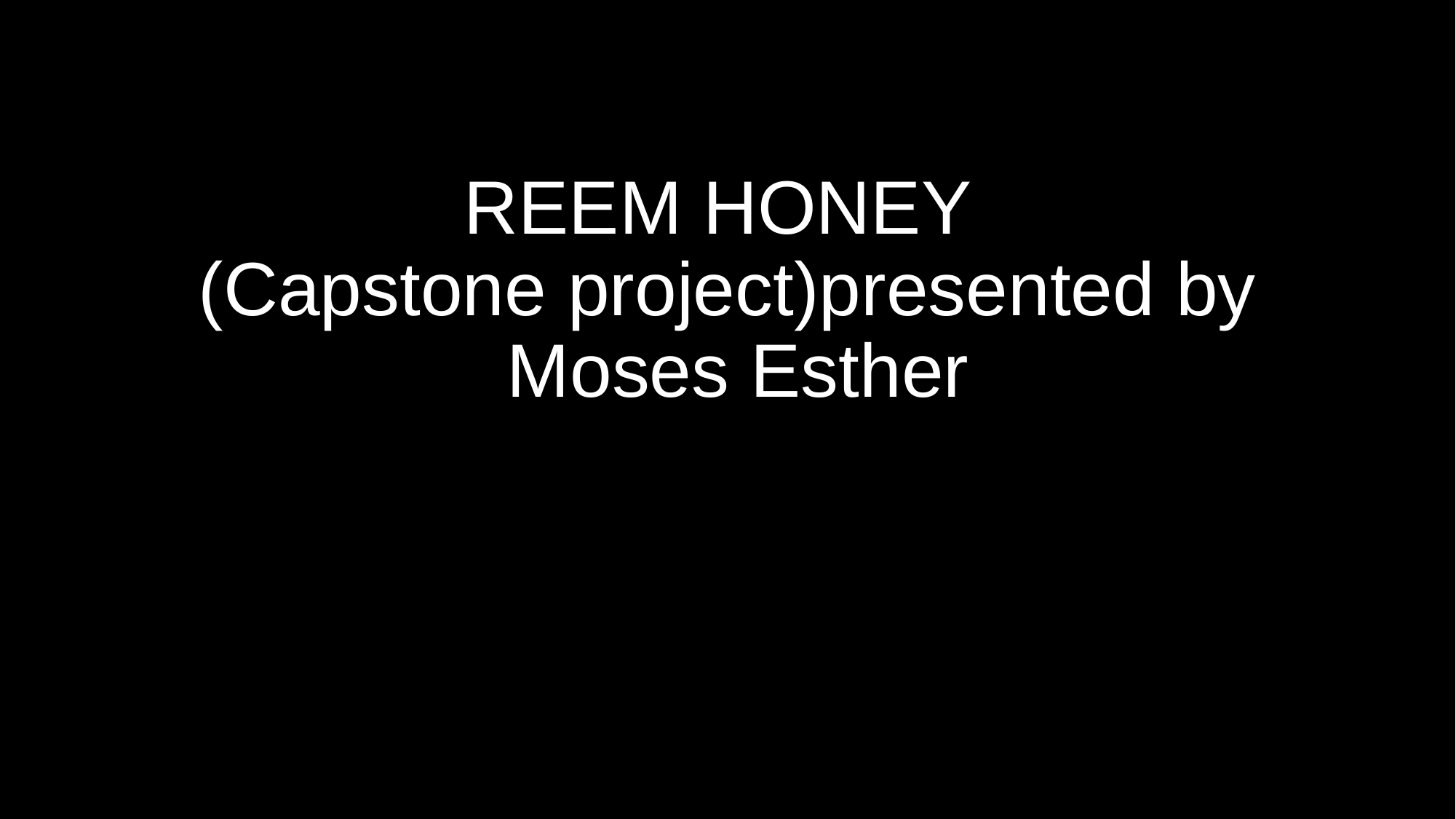

# REEM HONEY (Capstone project)presented by Moses Esther